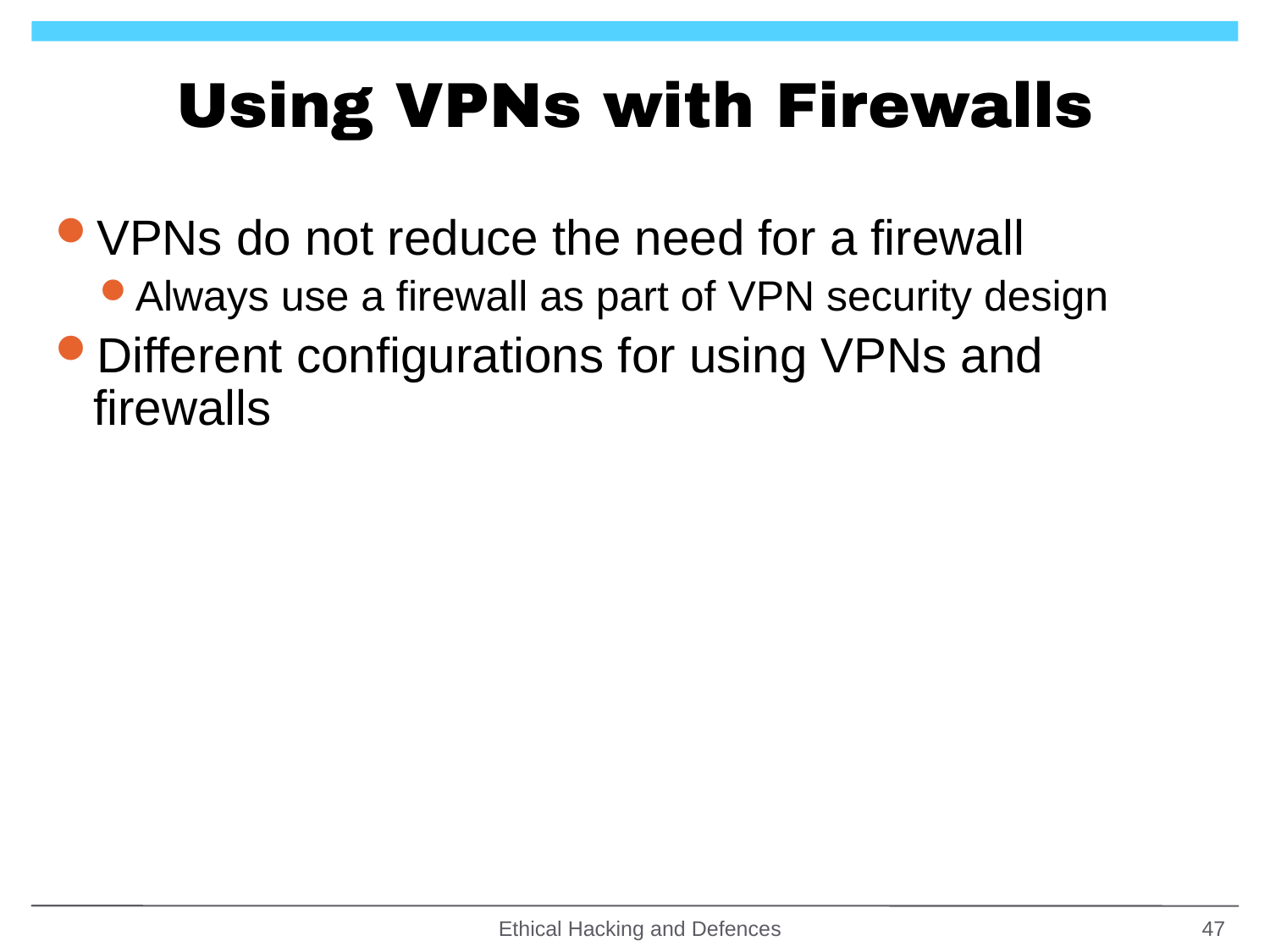

# Using VPNs with Firewalls
VPNs do not reduce the need for a firewall
Always use a firewall as part of VPN security design
Different configurations for using VPNs and firewalls
Ethical Hacking and Defences
47